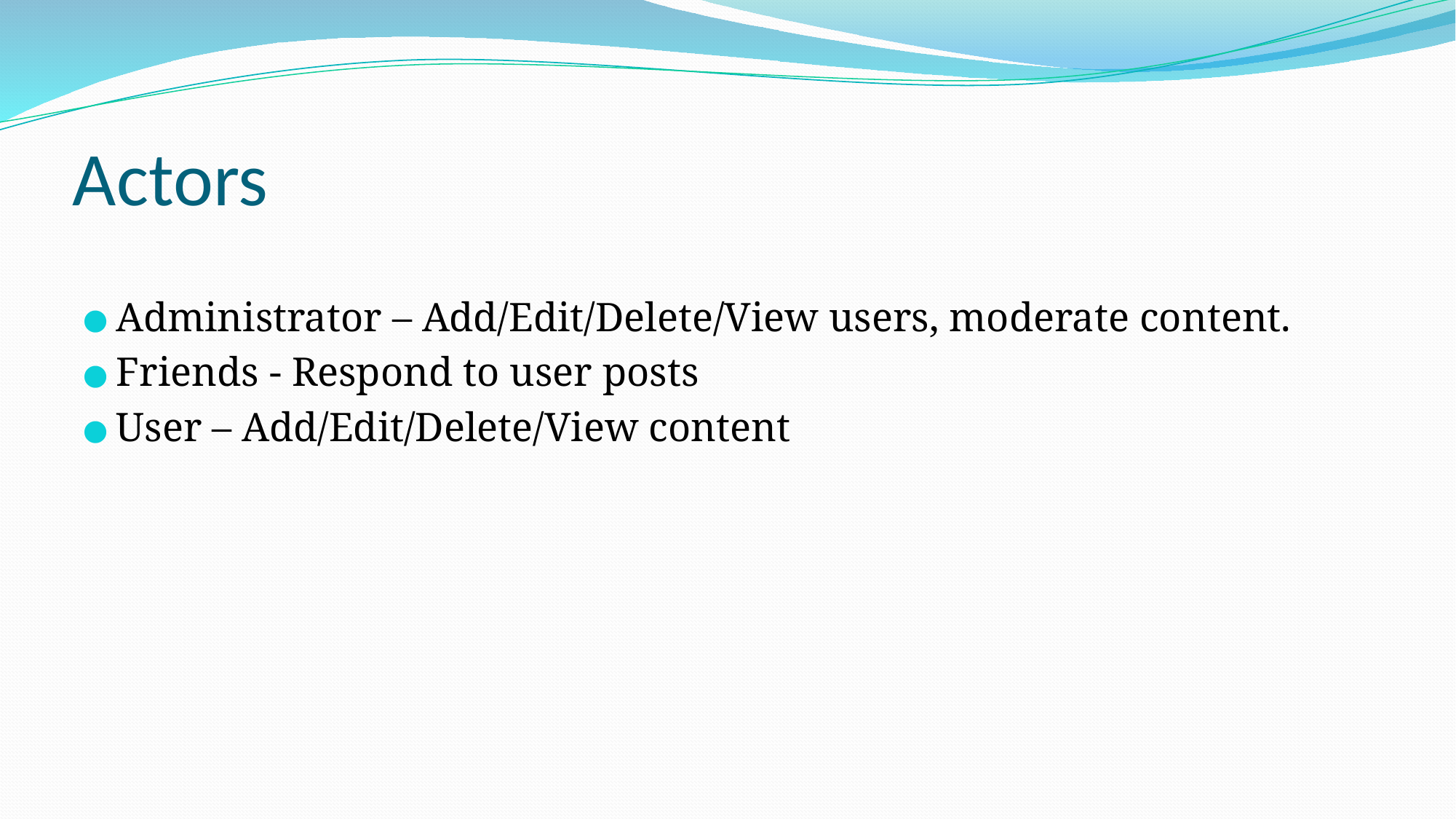

# Actors

Administrator – Add/Edit/Delete/View users, moderate content.
Friends - Respond to user posts
User – Add/Edit/Delete/View content